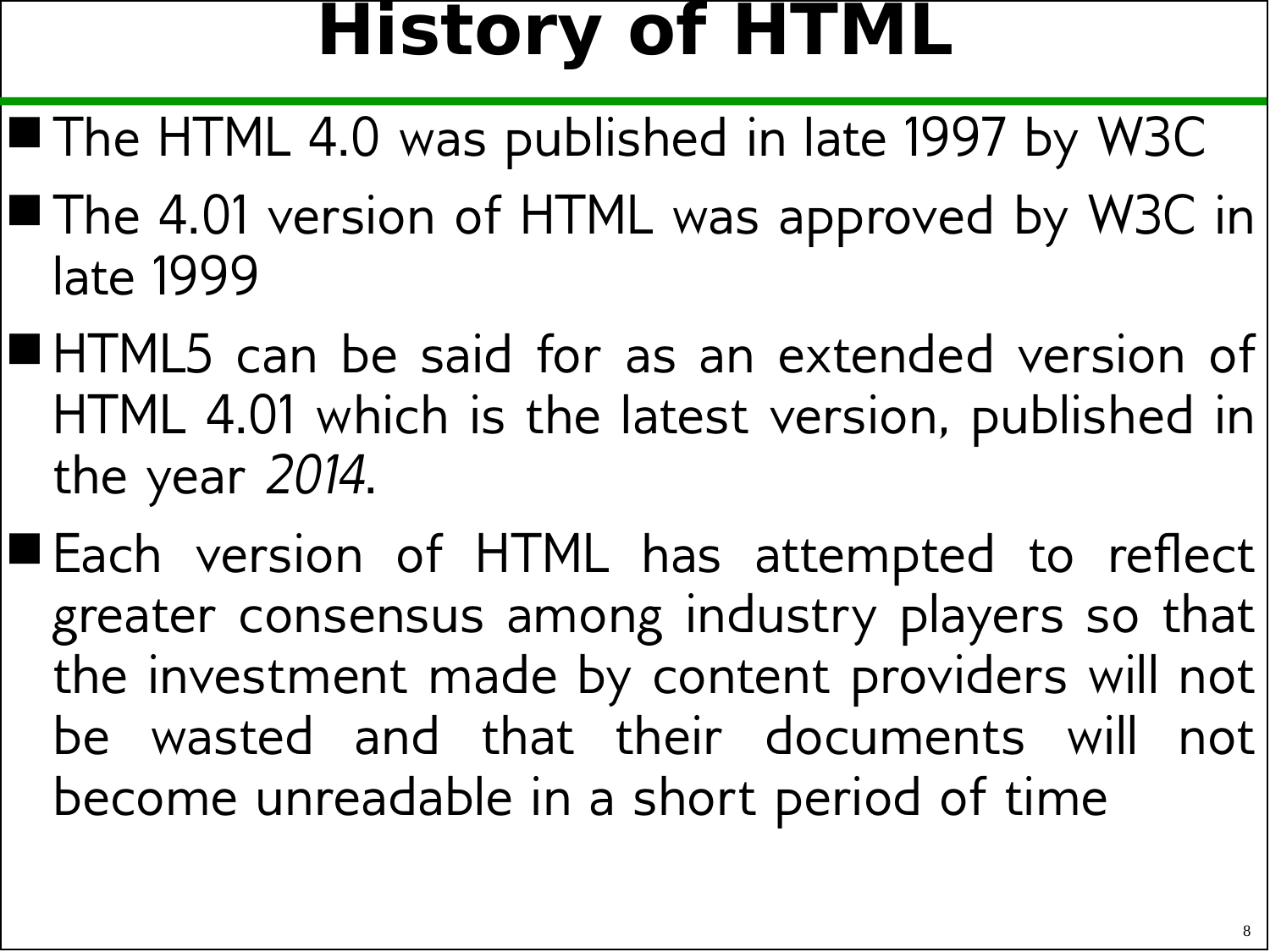

# History of HTML
The HTML 4.0 was published in late 1997 by W3C
The 4.01 version of HTML was approved by W3C in late 1999
HTML5 can be said for as an extended version of HTML 4.01 which is the latest version, published in the year 2014.
Each version of HTML has attempted to reflect greater consensus among industry players so that the investment made by content providers will not be wasted and that their documents will not become unreadable in a short period of time
8